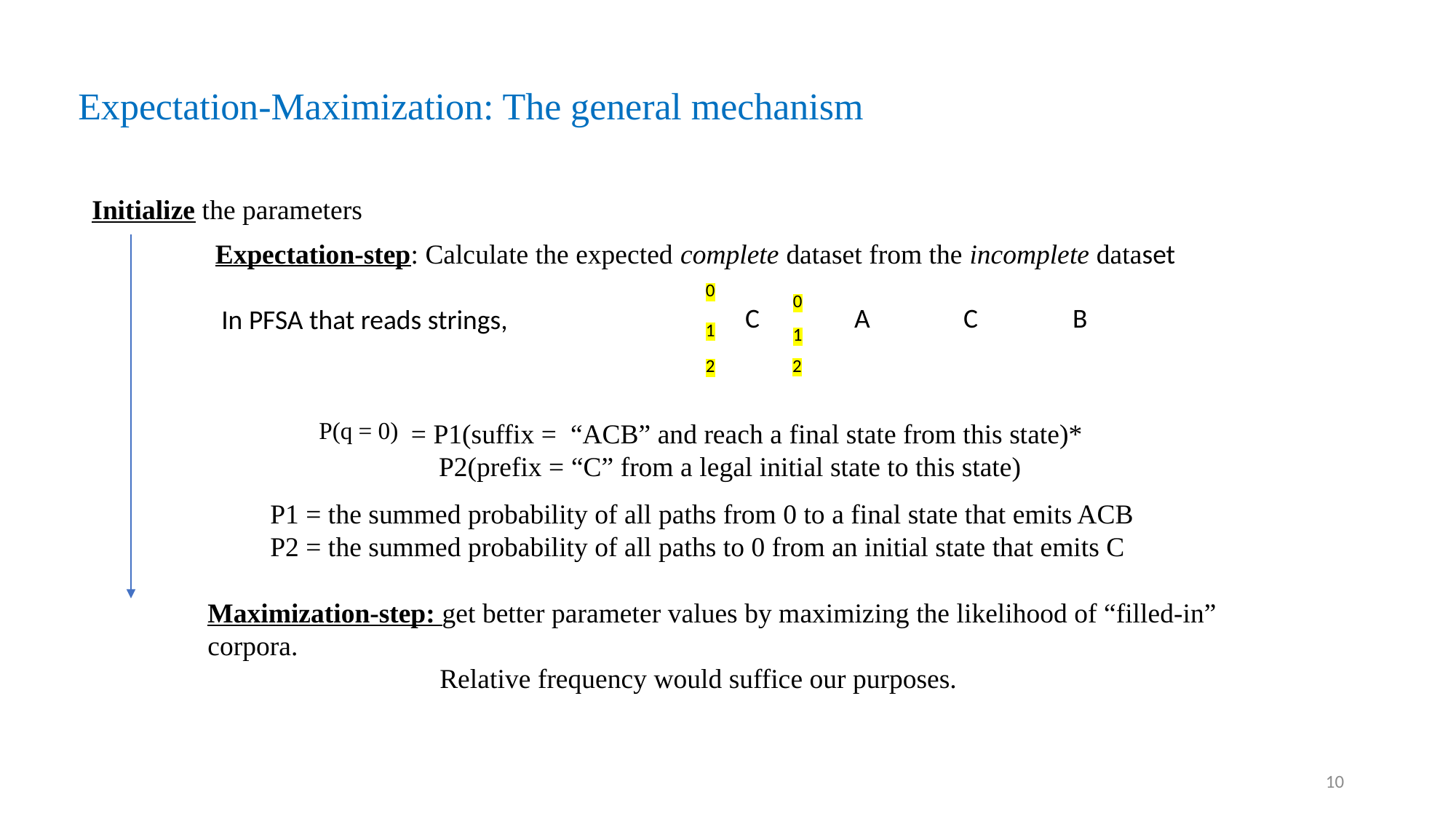

# Expectation-Maximization: The general mechanism
Initialize the parameters
Expectation-step: Calculate the expected complete dataset from the incomplete dataset

 In PFSA that reads strings,

0
0
	C	A	C	B
1
1
2
2
P(q = 0)
= P1(suffix =  “ACB” and reach a final state from this state)*
    P2(prefix = “C” from a legal initial state to this state)
P1 = the summed probability of all paths from 0 to a final state that emits ACB
P2 = the summed probability of all paths to 0 from an initial state that emits C

Maximization-step: get better parameter values by maximizing the likelihood of “filled-in” corpora.
		  Relative frequency would suffice our purposes.
10